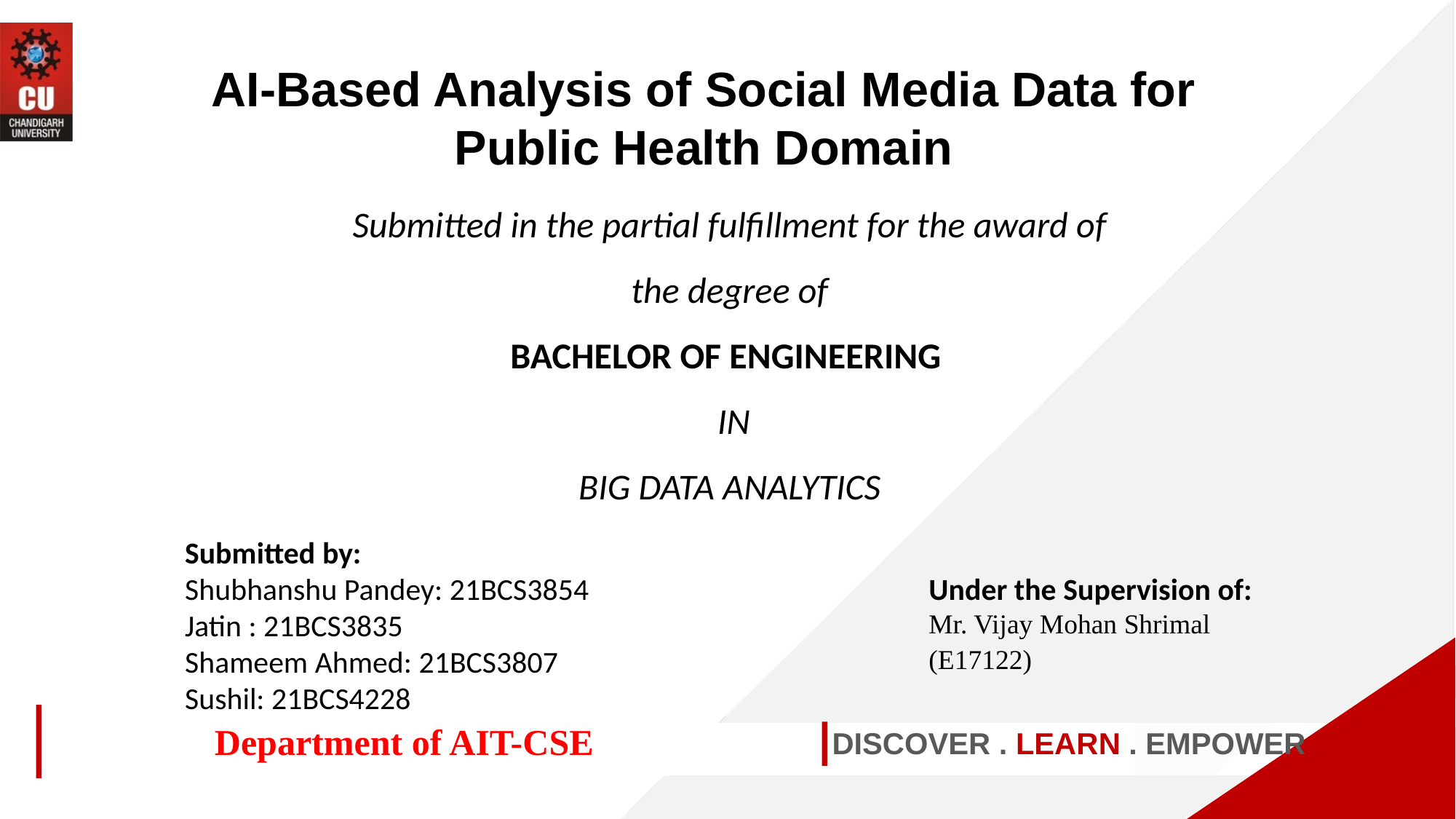

AI-Based Analysis of Social Media Data for Public Health Domain
Submitted in the partial fulfillment for the award of the degree of
BACHELOR OF ENGINEERING
 IN
BIG DATA ANALYTICS
Submitted by:
Shubhanshu Pandey: 21BCS3854
Jatin : 21BCS3835
Shameem Ahmed: 21BCS3807
Sushil: 21BCS4228

Under the Supervision of:
Mr. Vijay Mohan Shrimal
(E17122)

Department of AIT-CSE
DISCOVER . LEARN . EMPOWER

1